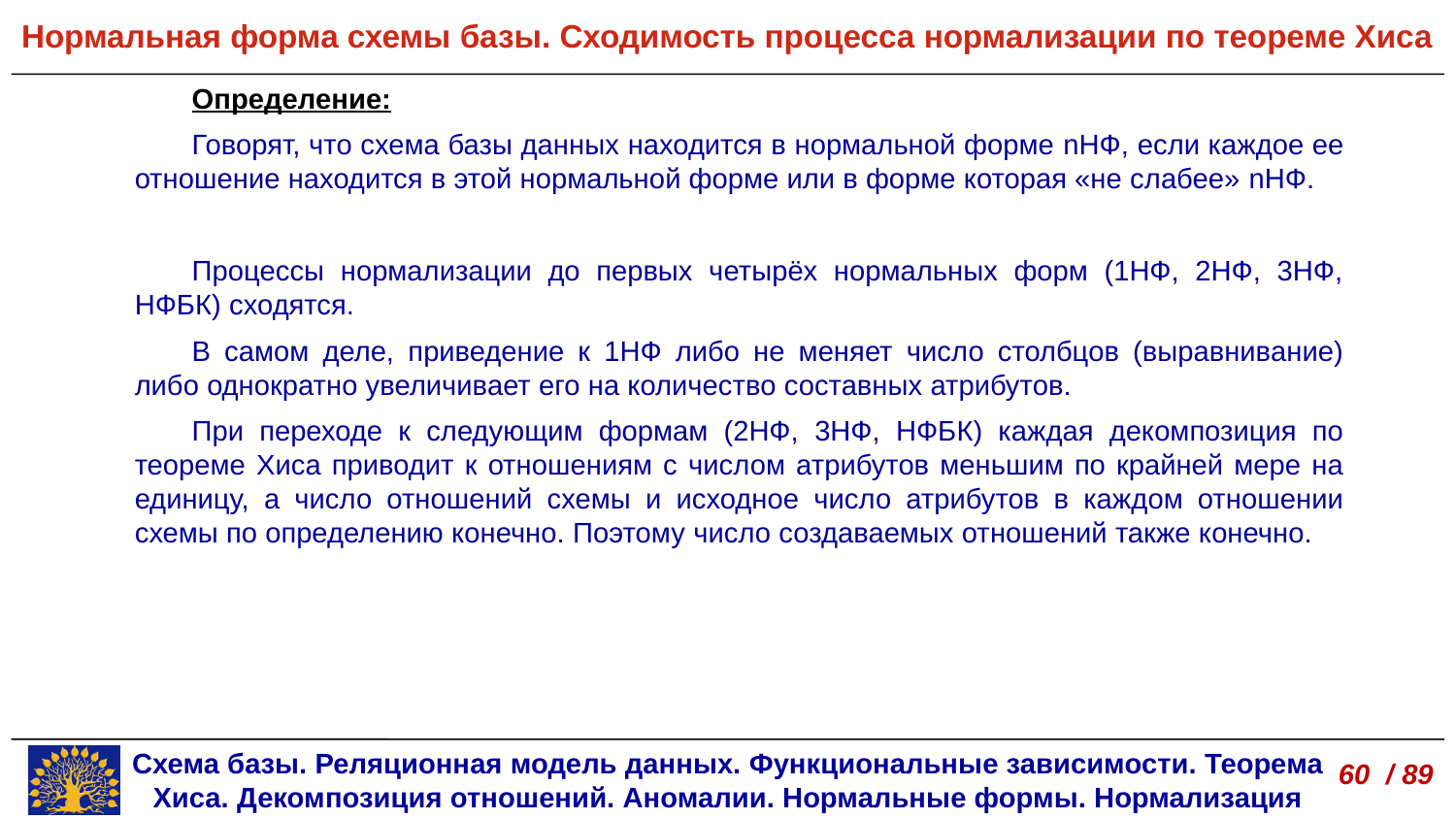

Нормальная форма схемы базы. Сходимость процесса нормализации по теореме Хиса
Определение:
Говорят, что схема базы данных находится в нормальной форме nНФ, если каждое ее отношение находится в этой нормальной форме или в форме которая «не слабее» nНФ.

Процессы нормализации до первых четырёх нормальных форм (1НФ, 2НФ, 3НФ, НФБК) сходятся.
В самом деле, приведение к 1НФ либо не меняет число столбцов (выравнивание) либо однократно увеличивает его на количество составных атрибутов.
При переходе к следующим формам (2НФ, 3НФ, НФБК) каждая декомпозиция по теореме Хиса приводит к отношениям с числом атрибутов меньшим по крайней мере на единицу, а число отношений схемы и исходное число атрибутов в каждом отношении схемы по определению конечно. Поэтому число создаваемых отношений также конечно.